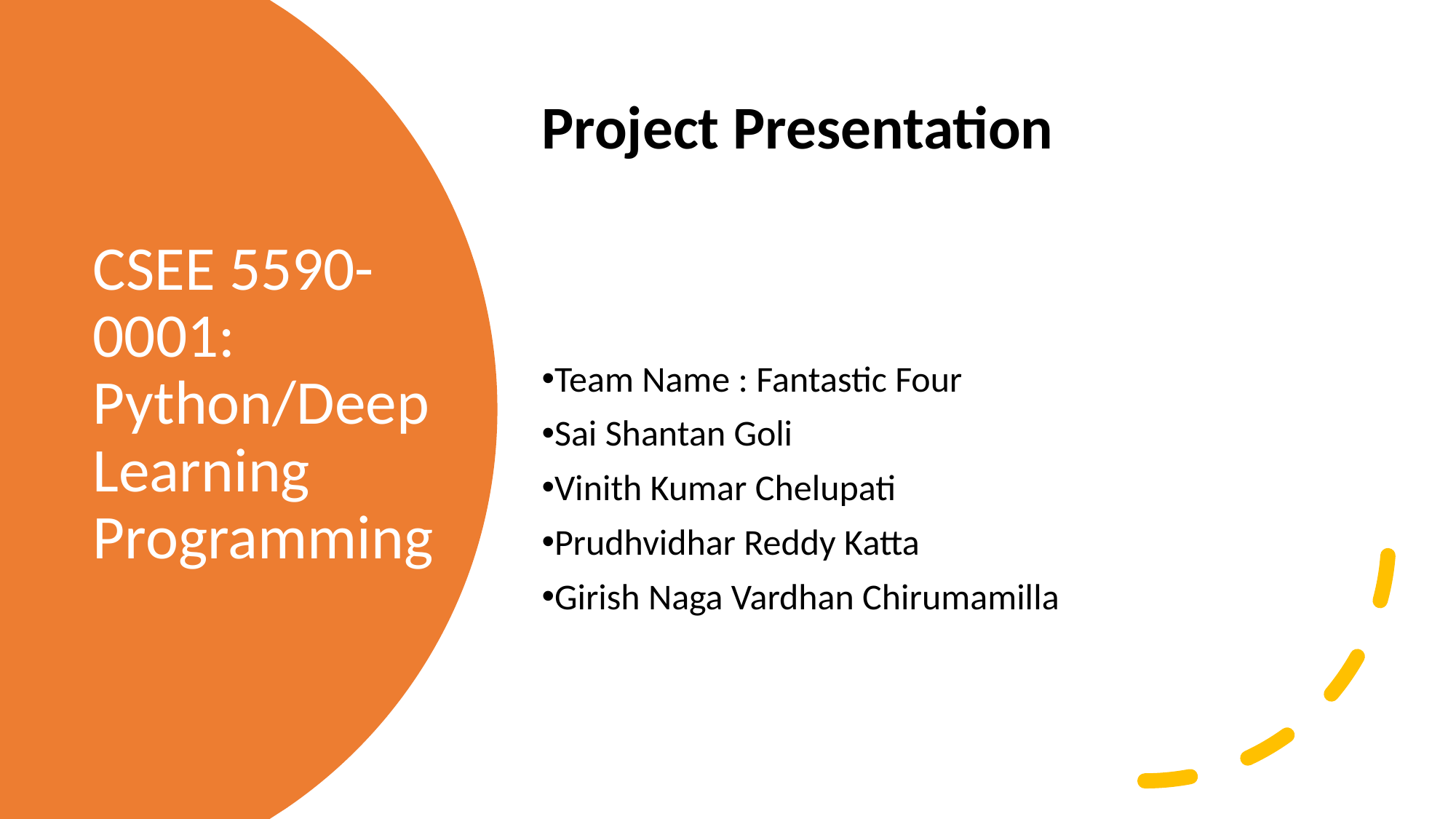

Project Presentation

Team Name : Fantastic Four
Sai Shantan Goli
Vinith Kumar Chelupati
Prudhvidhar Reddy Katta
Girish Naga Vardhan Chirumamilla

# CSEE 5590-0001: Python/Deep Learning Programming